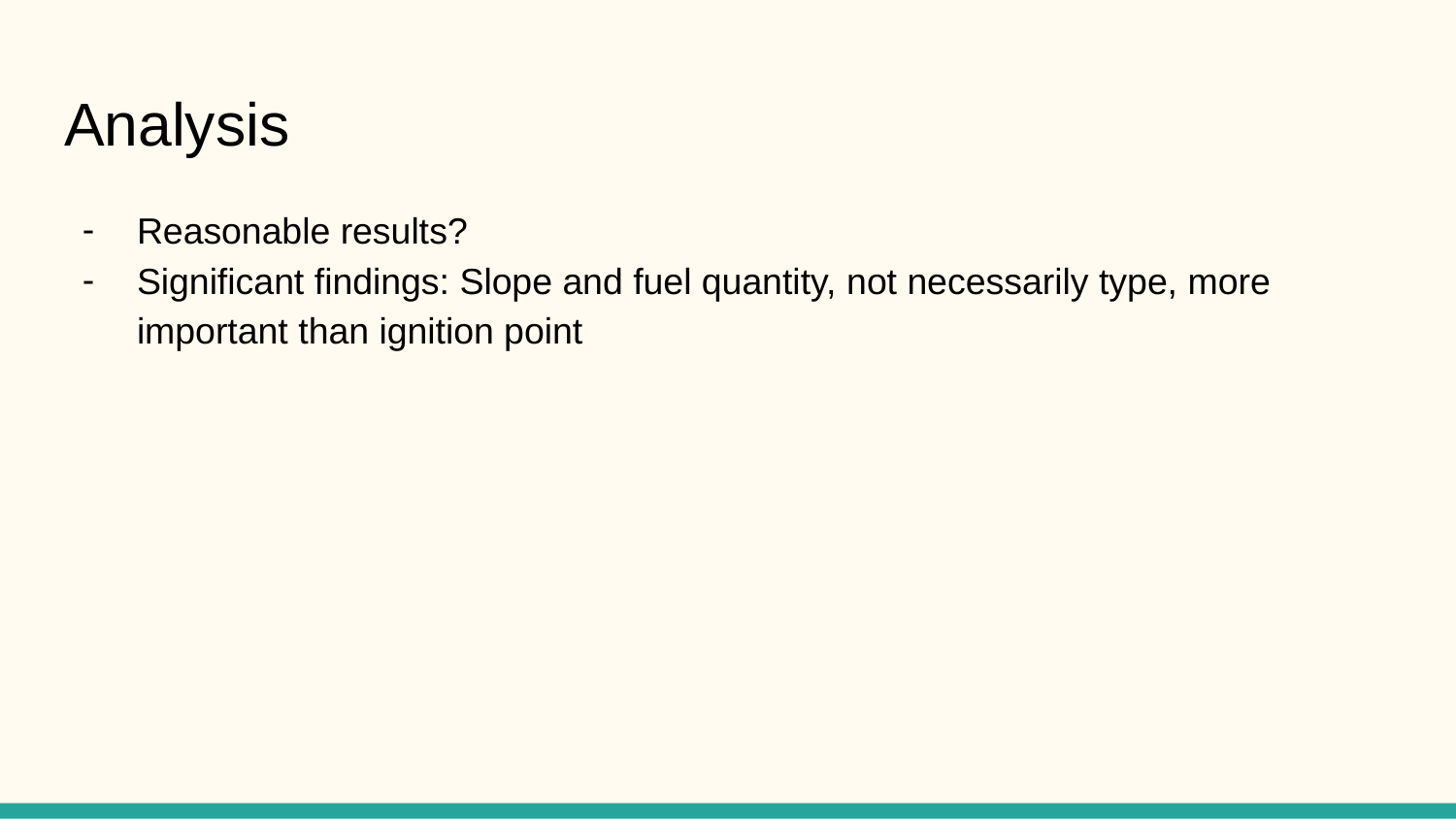

# Analysis
Reasonable results?
Significant findings: Slope and fuel quantity, not necessarily type, more important than ignition point